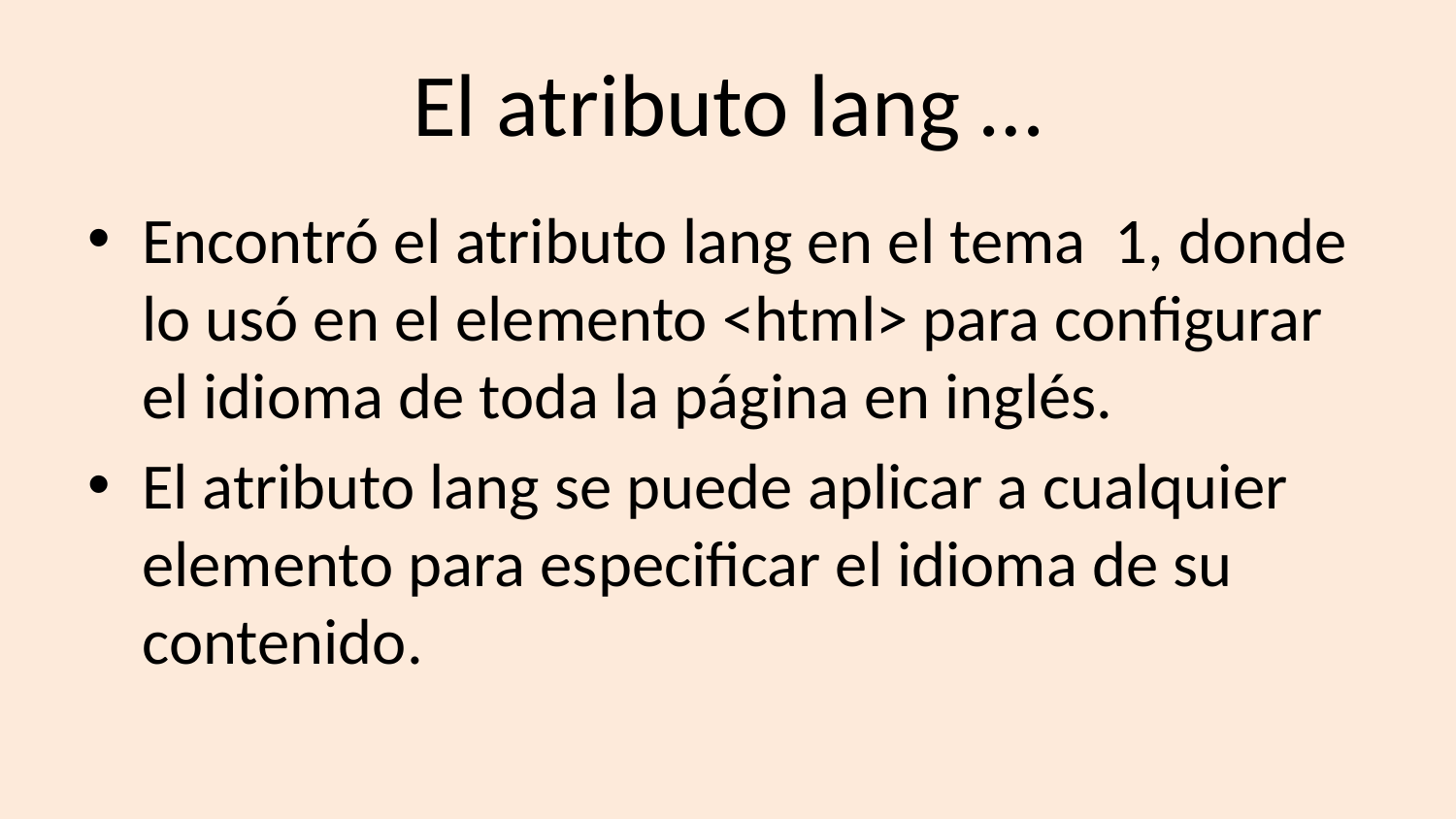

# El atributo lang …
Encontró el atributo lang en el tema  1, donde lo usó en el elemento <html> para configurar el idioma de toda la página en inglés.
El atributo lang se puede aplicar a cualquier elemento para especificar el idioma de su contenido.